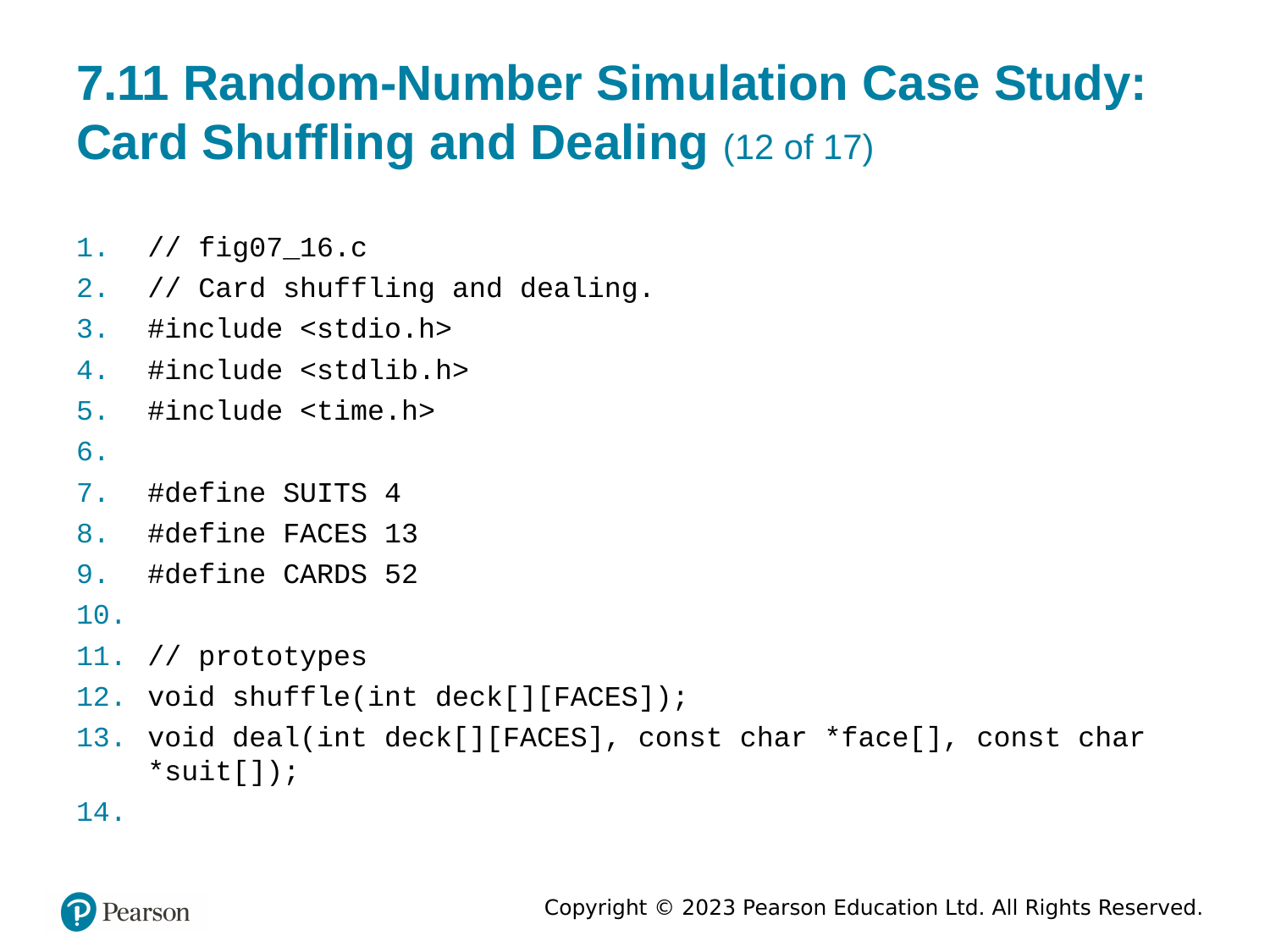

# 7.11 Random-Number Simulation Case Study: Card Shuffling and Dealing (12 of 17)
// fig07_16.c
// Card shuffling and dealing.
#include <stdio.h>
#include <stdlib.h>
#include <time.h>

#define SUITS 4
#define FACES 13
#define CARDS 52

// prototypes
void shuffle(int deck[][FACES]);
void deal(int deck[][FACES], const char *face[], const char *suit[]);